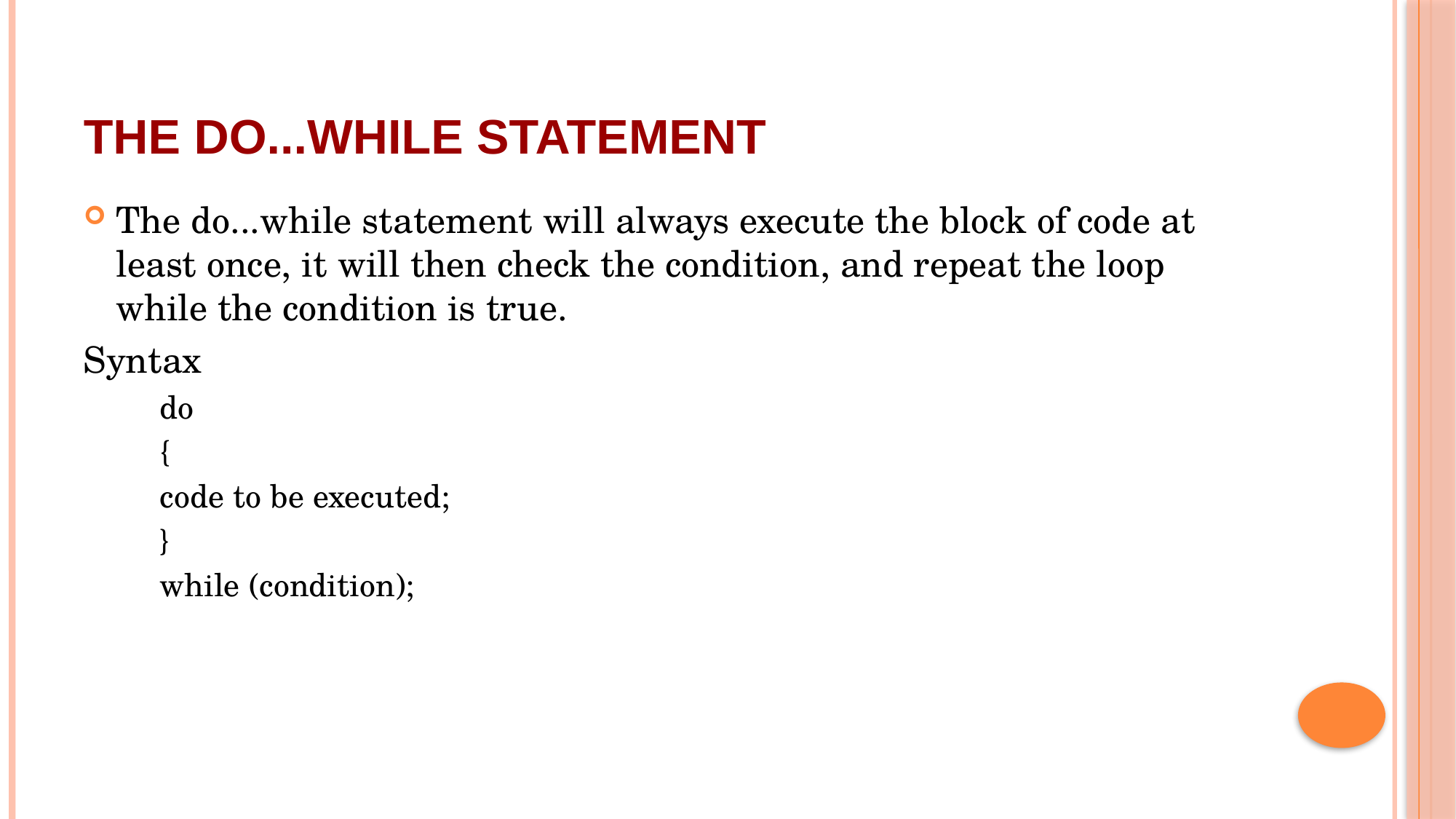

# The do...while Statement
The do...while statement will always execute the block of code at least once, it will then check the condition, and repeat the loop while the condition is true.
Syntax
do
{
code to be executed;
}
while (condition);